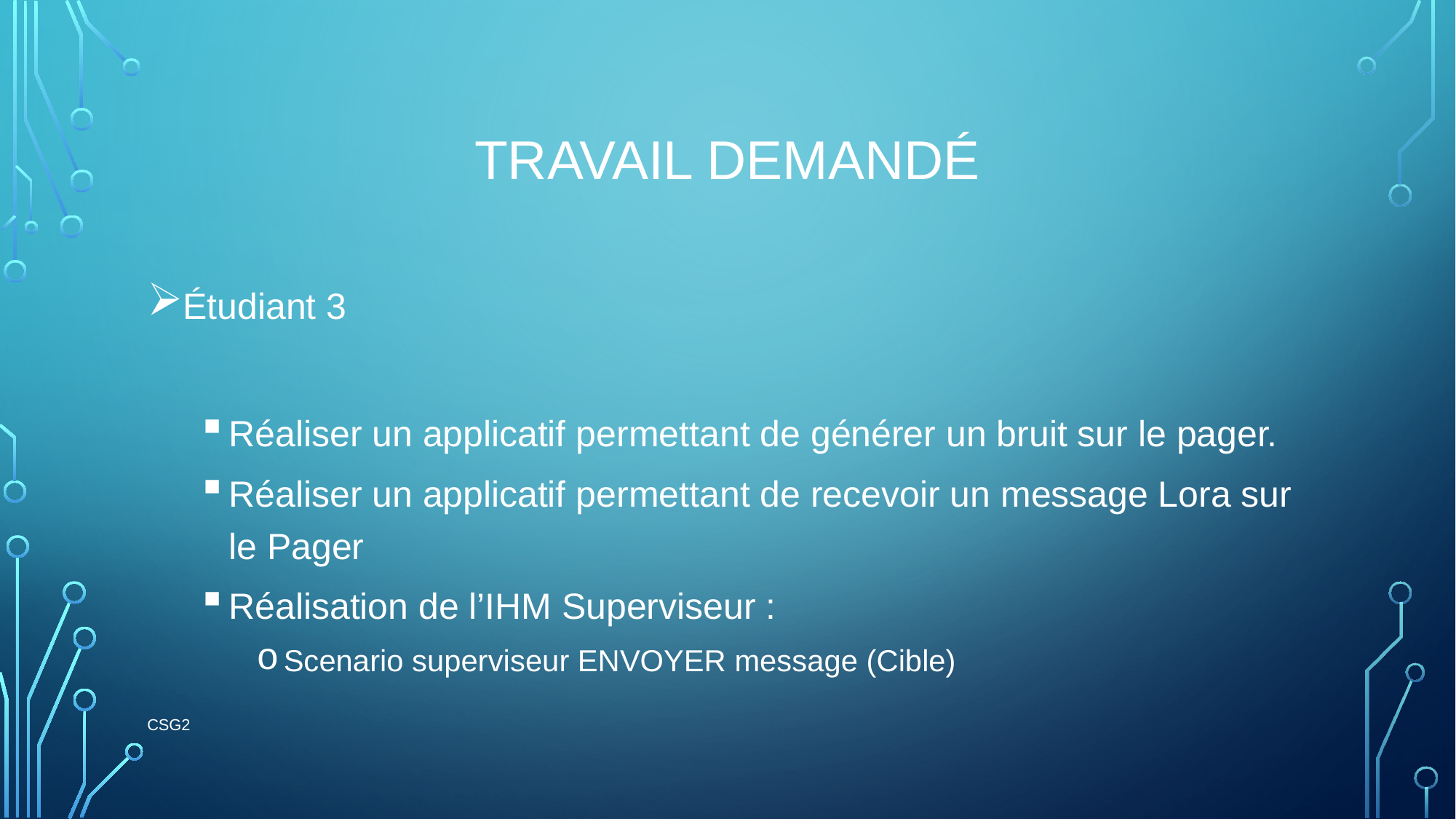

# TRAVAIL DEMANDÉ
Étudiant 3

Réaliser un applicatif permettant de générer un bruit sur le pager.
Réaliser un applicatif permettant de recevoir un message Lora sur le Pager
Réalisation de l’IHM Superviseur :
Scenario superviseur ENVOYER message (Cible)

CSG2